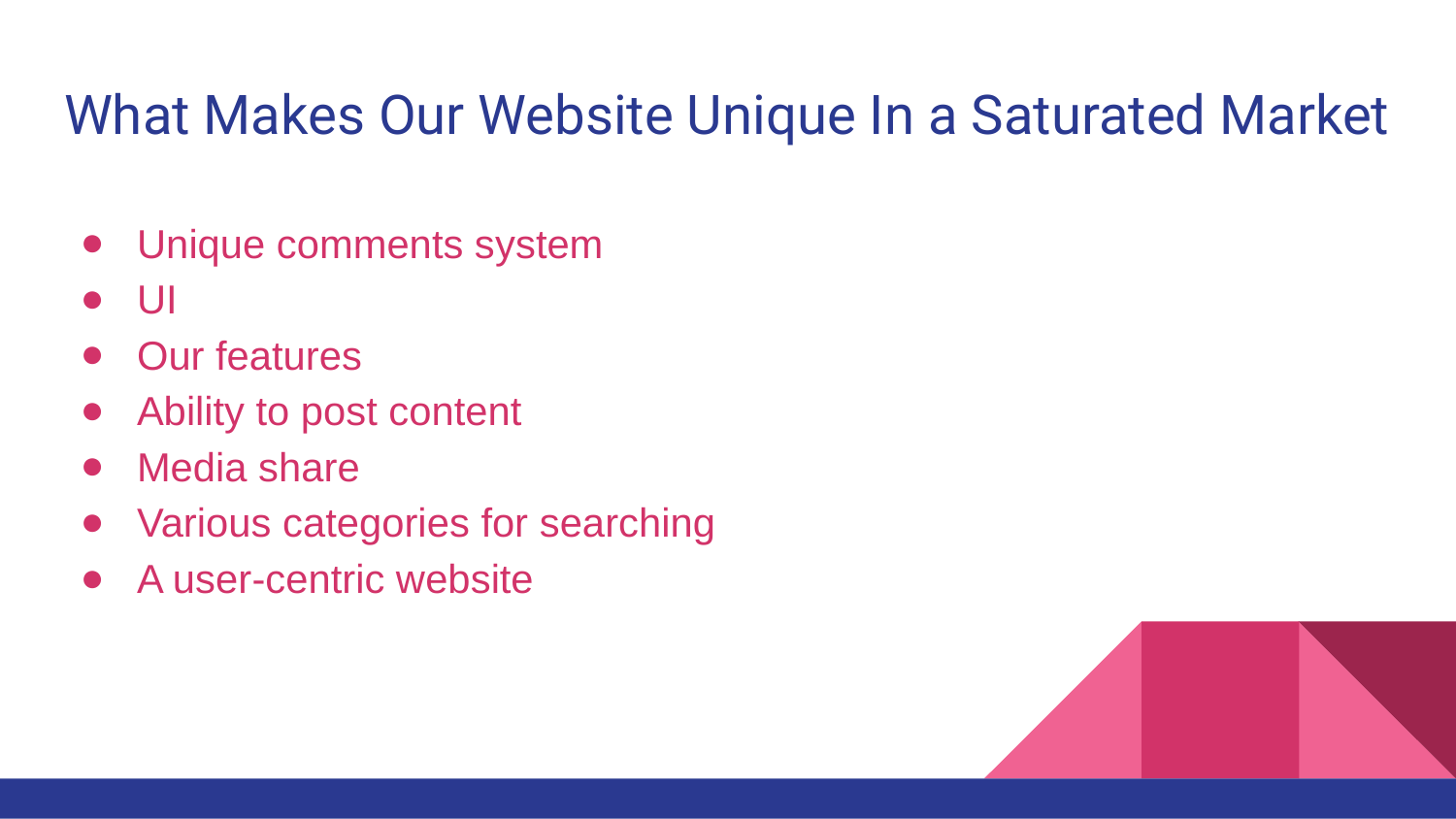

# What Makes Our Website Unique In a Saturated Market
Unique comments system
UI
Our features
Ability to post content
Media share
Various categories for searching
A user-centric website